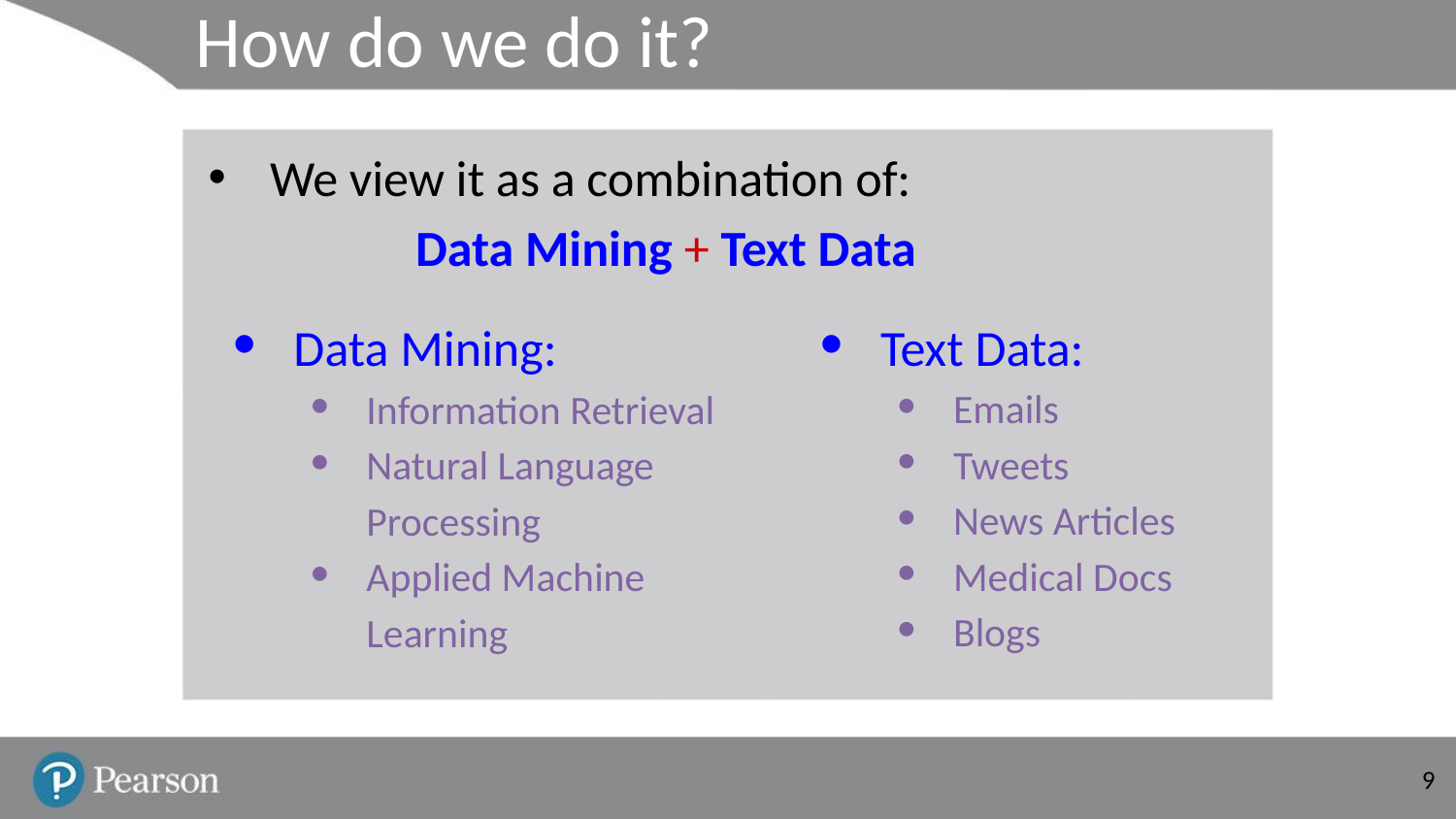

# How do we do it?
We view it as a combination of:
Data Mining + Text Data
Text Data:
Emails
Tweets
News Articles
Medical Docs
Blogs
Data Mining:
Information Retrieval
Natural Language Processing
Applied Machine Learning
9